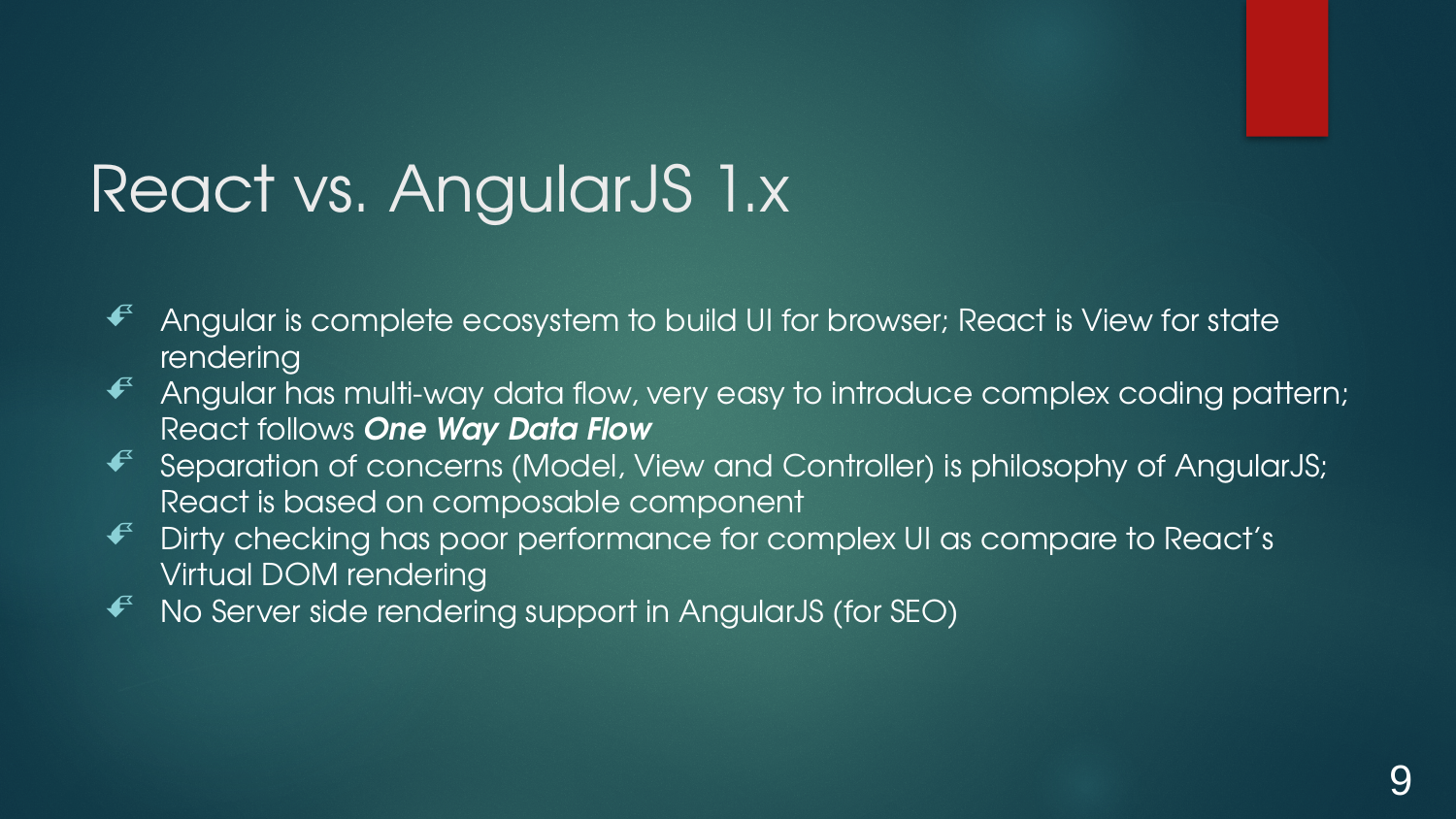

# React vs. AngularJS 1.x
Angular is complete ecosystem to build UI for browser; React is View for state rendering
Angular has multi-way data flow, very easy to introduce complex coding pattern; React follows One Way Data Flow
Separation of concerns (Model, View and Controller) is philosophy of AngularJS; React is based on composable component
Dirty checking has poor performance for complex UI as compare to React’s Virtual DOM rendering
No Server side rendering support in AngularJS (for SEO)
9